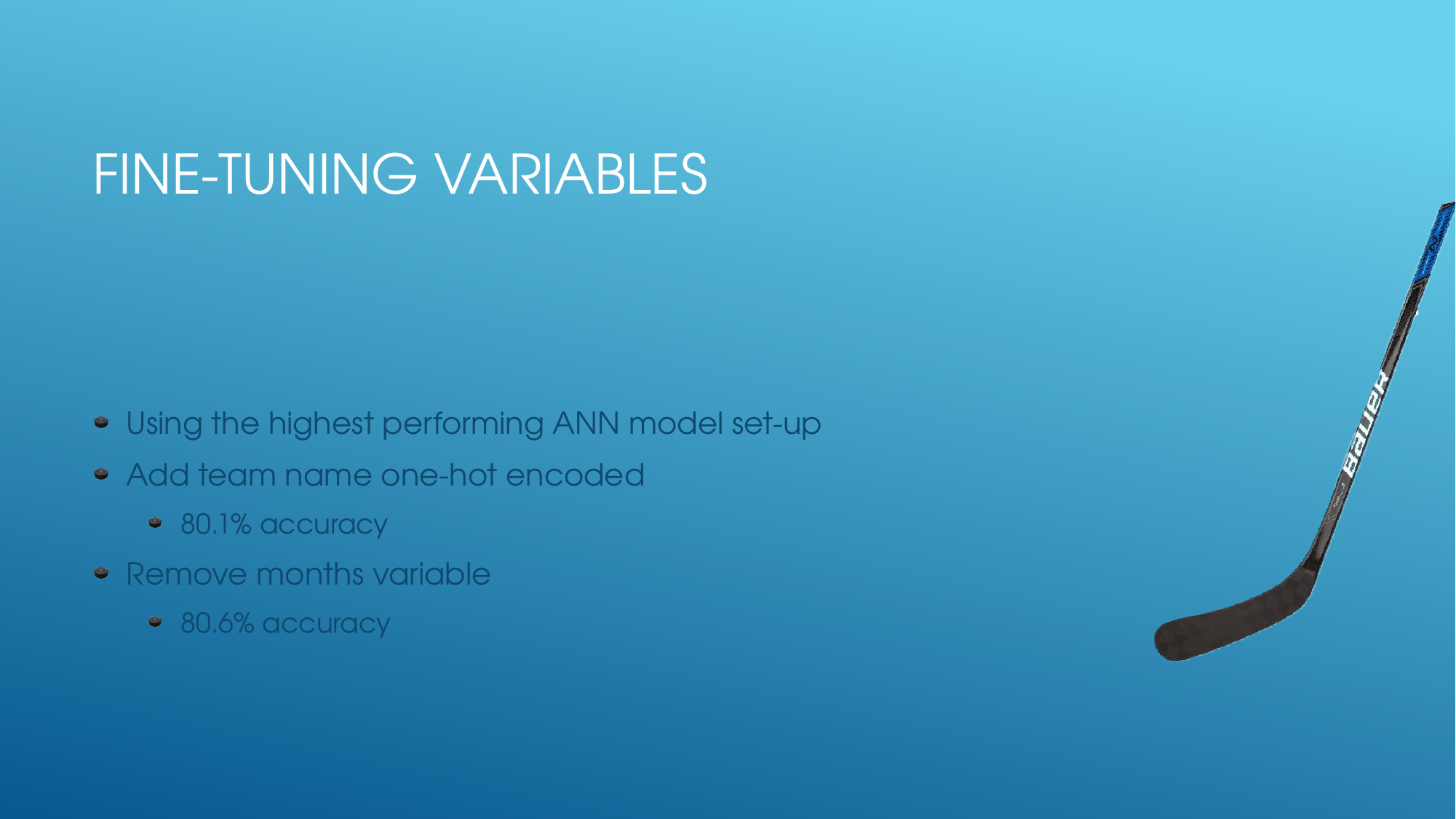

# Fine-Tuning Variables
Using the highest performing ANN model set-up
Add team name one-hot encoded
80.1% accuracy
Remove months variable
80.6% accuracy